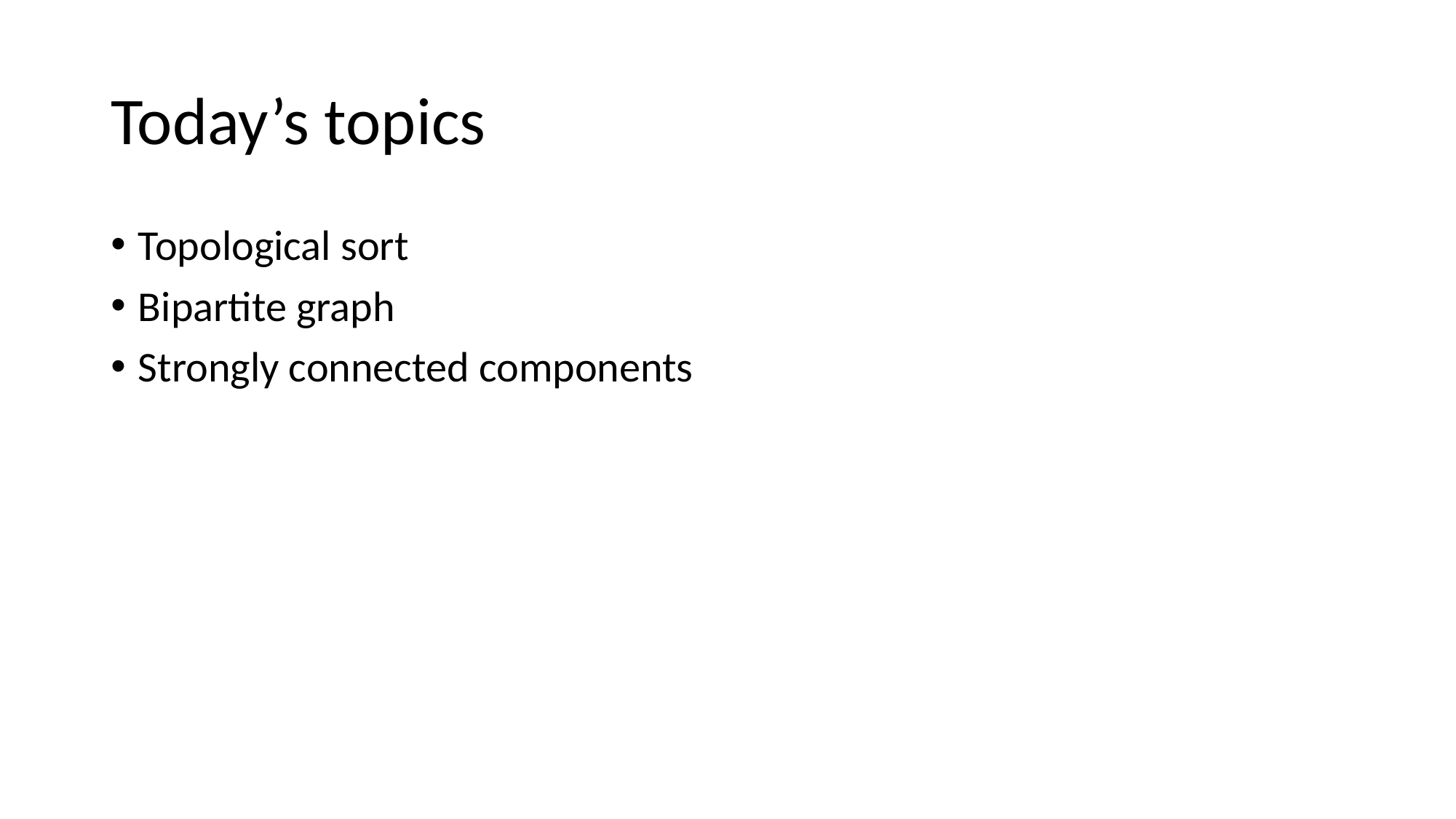

# Today’s topics
Topological sort
Bipartite graph
Strongly connected components